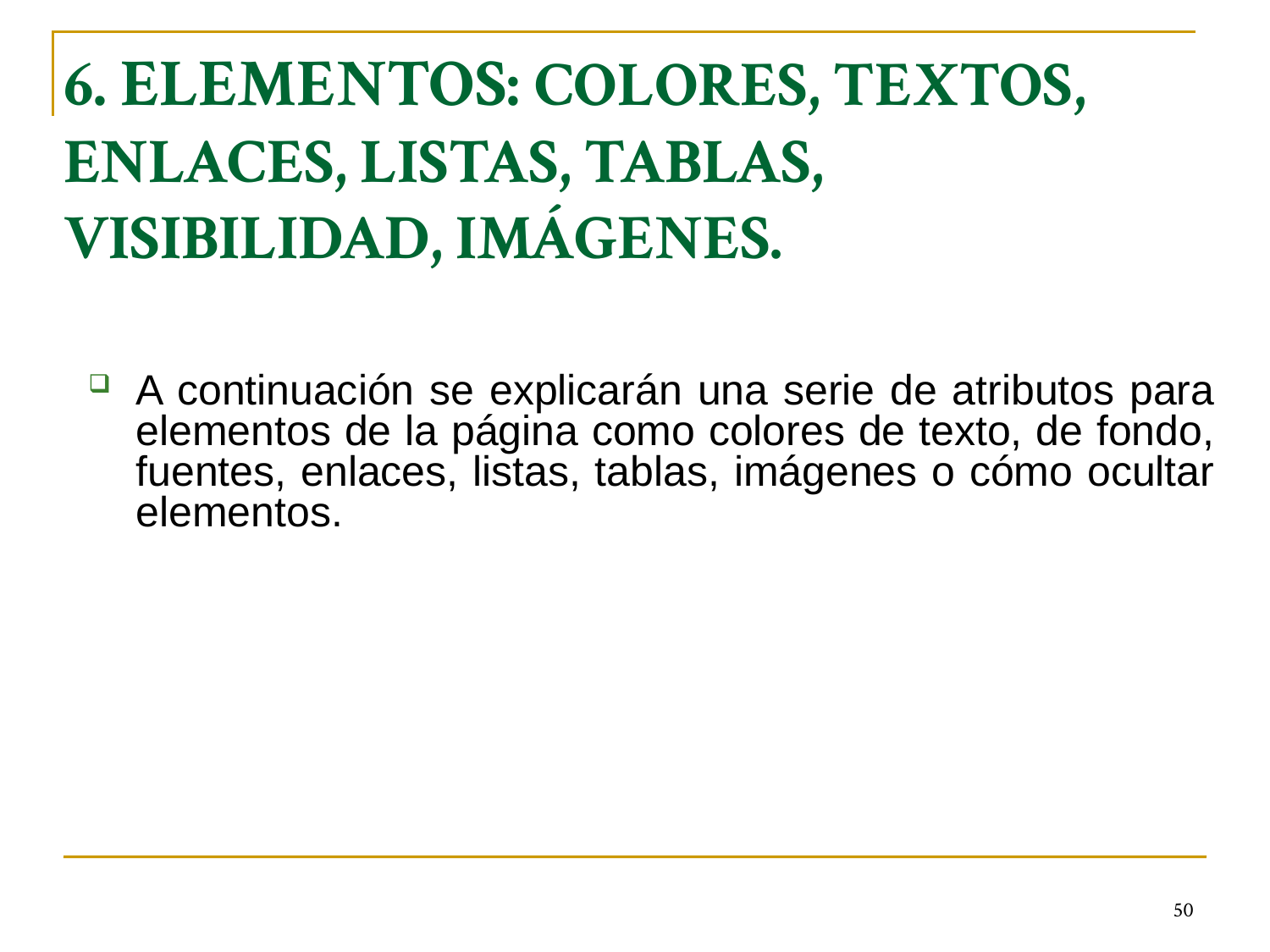

6. ELEMENTOS: COLORES, TEXTOS, ENLACES, LISTAS, TABLAS, VISIBILIDAD, IMÁGENES.

A continuación se explicarán una serie de atributos para elementos de la página como colores de texto, de fondo, fuentes, enlaces, listas, tablas, imágenes o cómo ocultar elementos.

# 50